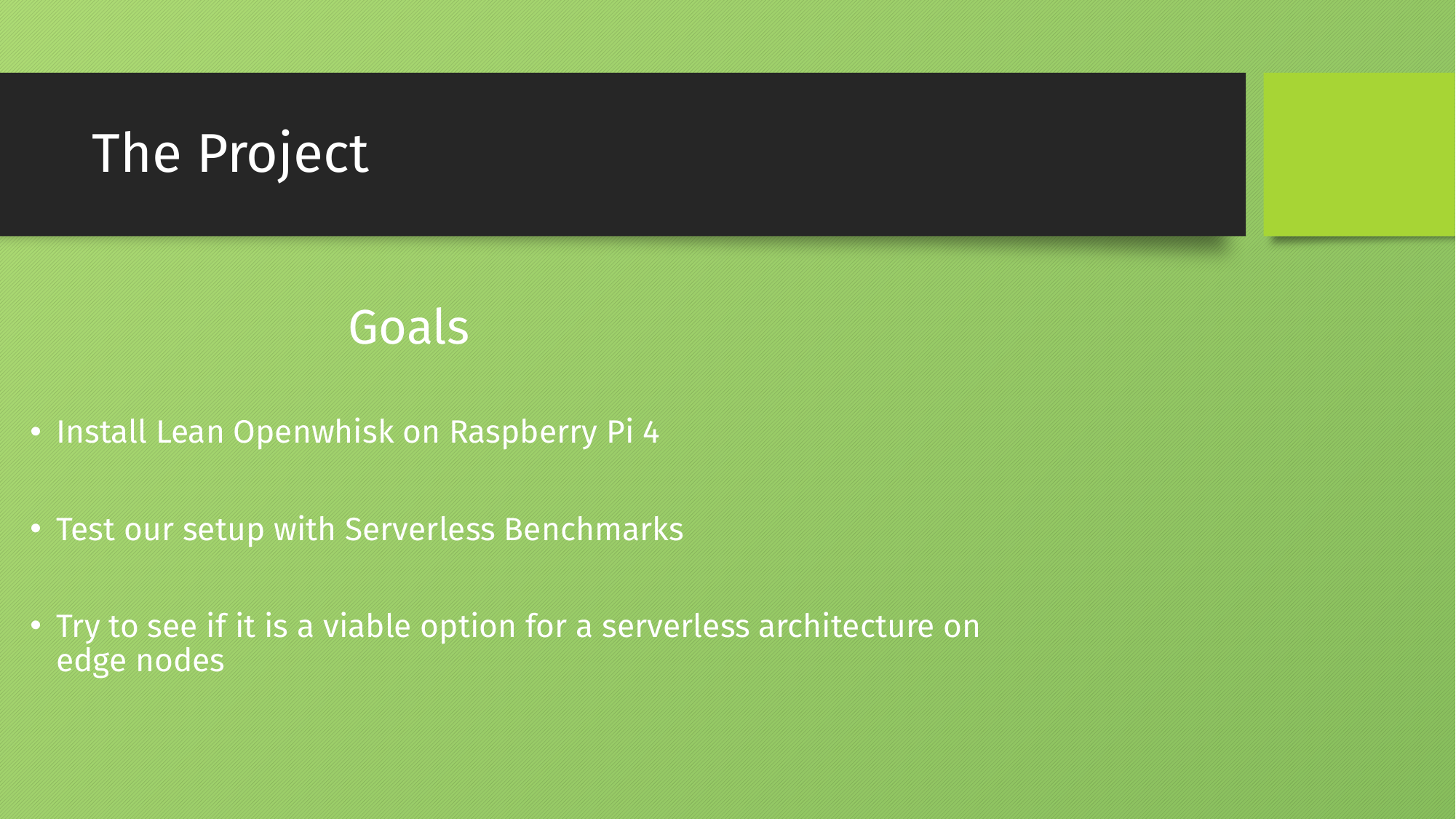

# The Project
Goals
Install Lean Openwhisk on Raspberry Pi 4

Test our setup with Serverless Benchmarks

Try to see if it is a viable option for a serverless architecture on edge nodes